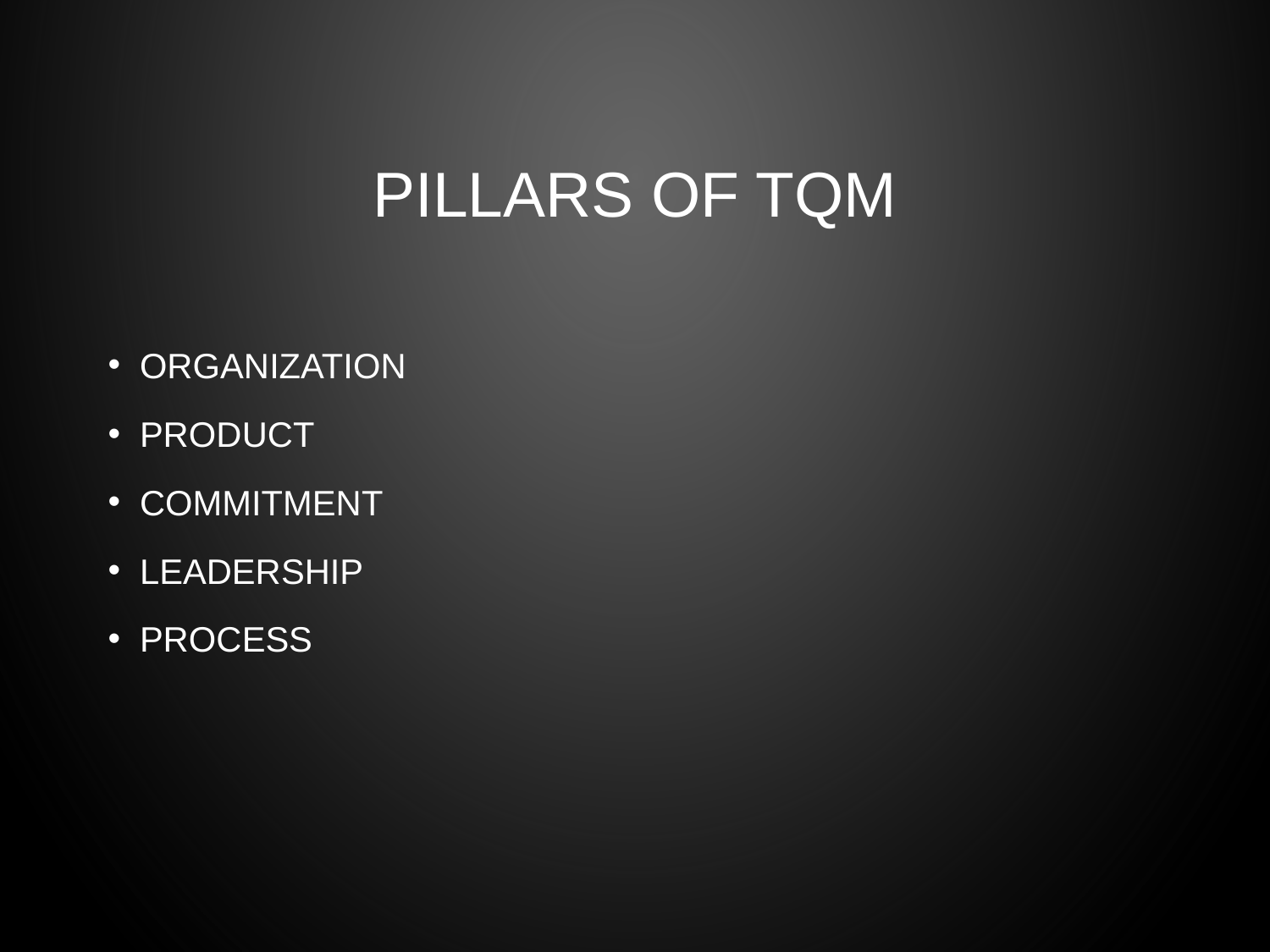

# Pillars of TQM
Organization
Product
Commitment
Leadership
Process